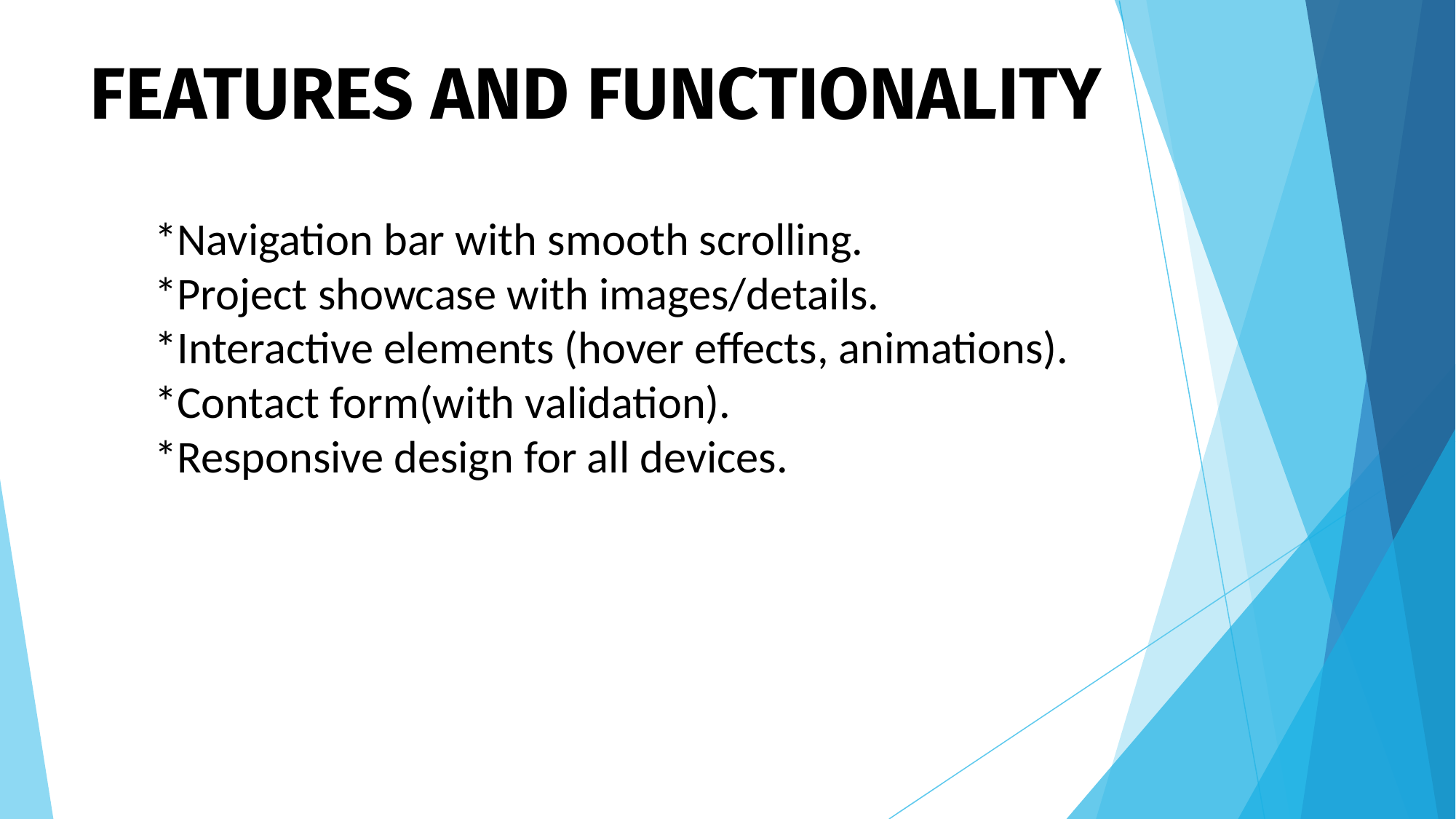

# FEATURES AND FUNCTIONALITY
*Navigation bar with smooth scrolling.
*Project showcase with images/details.
*Interactive elements (hover effects, animations).
*Contact form(with validation).
*Responsive design for all devices.